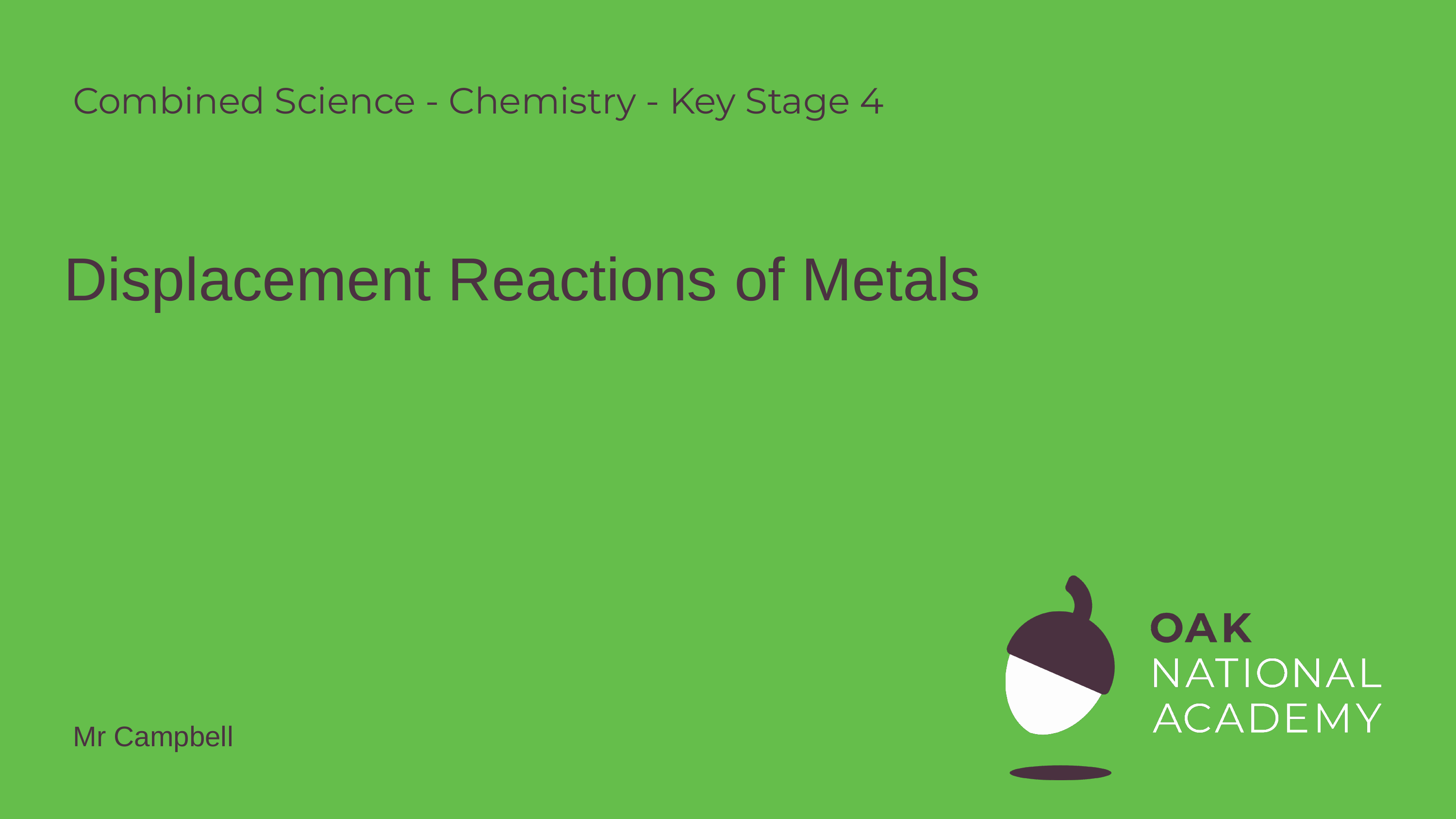

Combined Science - Chemistry - Key Stage 4
# Displacement Reactions of Metals
Mr Campbell